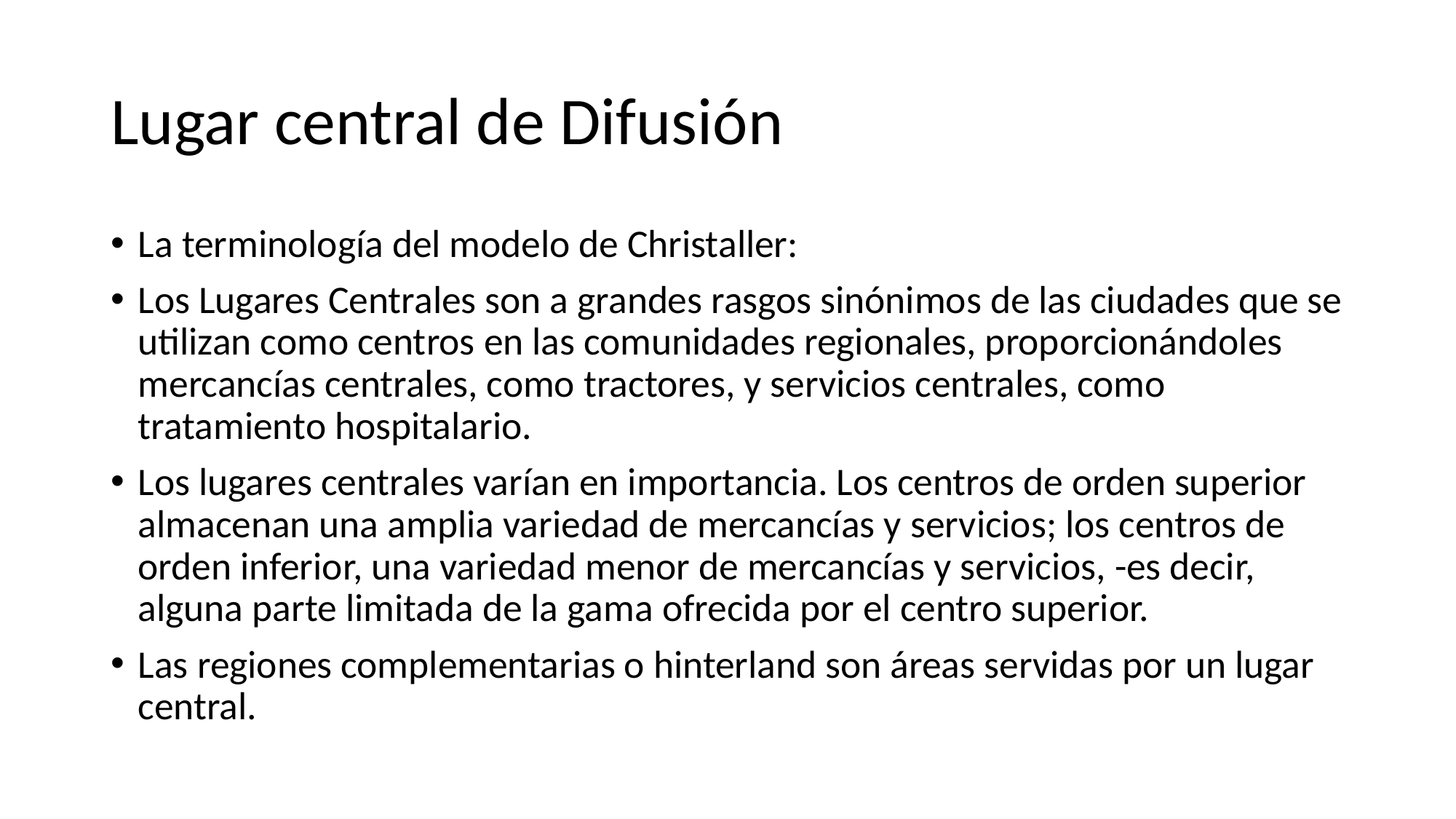

# Lugar central de Difusión
La terminología del modelo de Christaller:
Los Lugares Centrales son a grandes rasgos sinónimos de las ciudades que se utilizan como centros en las comunidades regionales, proporcionándoles mercancías centrales, como tractores, y servicios centrales, como tratamiento hospitalario.
Los lugares centrales varían en importancia. Los centros de orden superior almacenan una amplia variedad de mercancías y servicios; los centros de orden inferior, una variedad menor de mercancías y servicios, -es decir, alguna parte limitada de la gama ofrecida por el centro superior.
Las regiones complementarias o hinterland son áreas servidas por un lugar central.